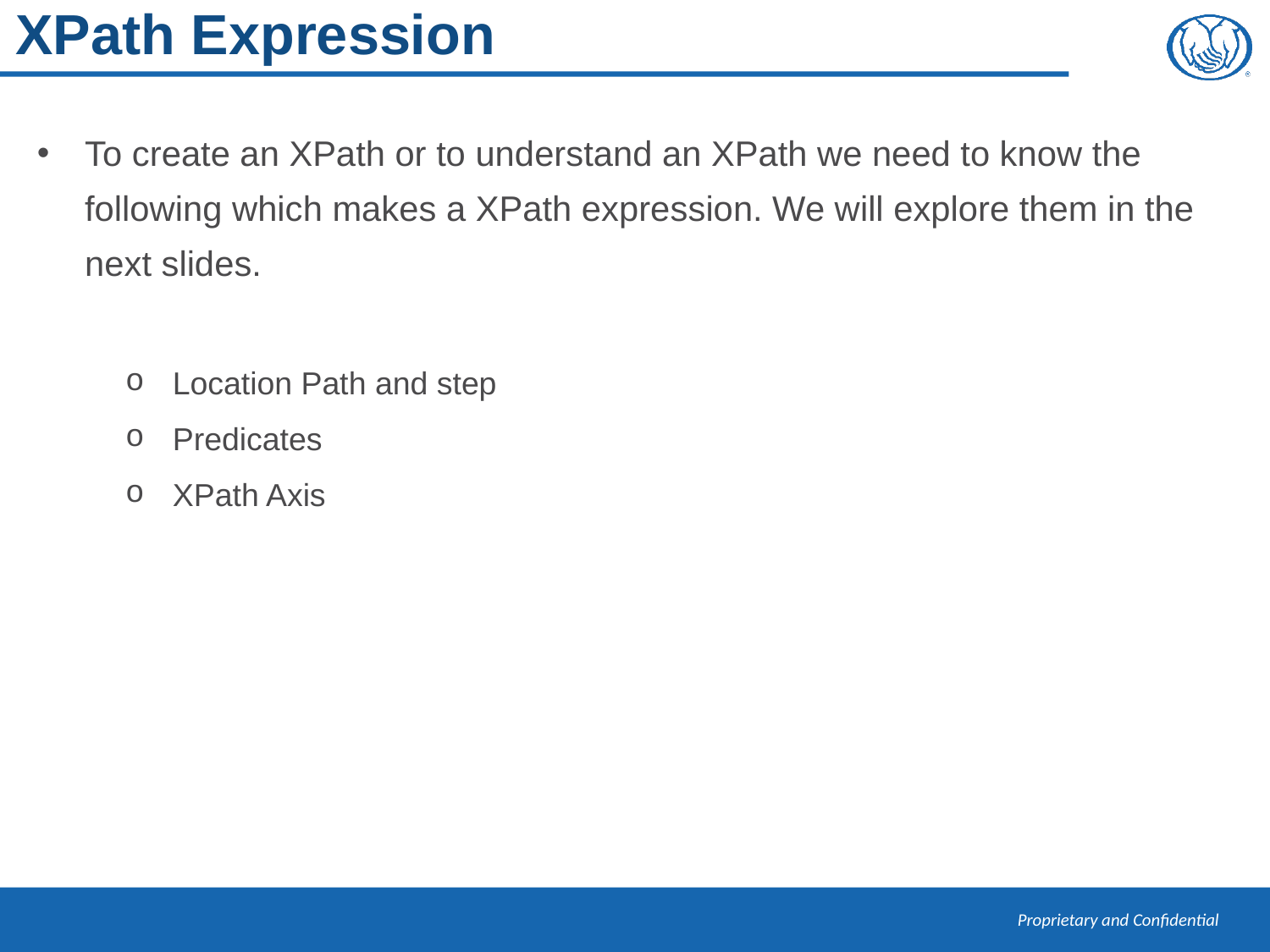

# XPath Expression
To create an XPath or to understand an XPath we need to know the following which makes a XPath expression. We will explore them in the next slides.

Location Path and step
Predicates
XPath Axis